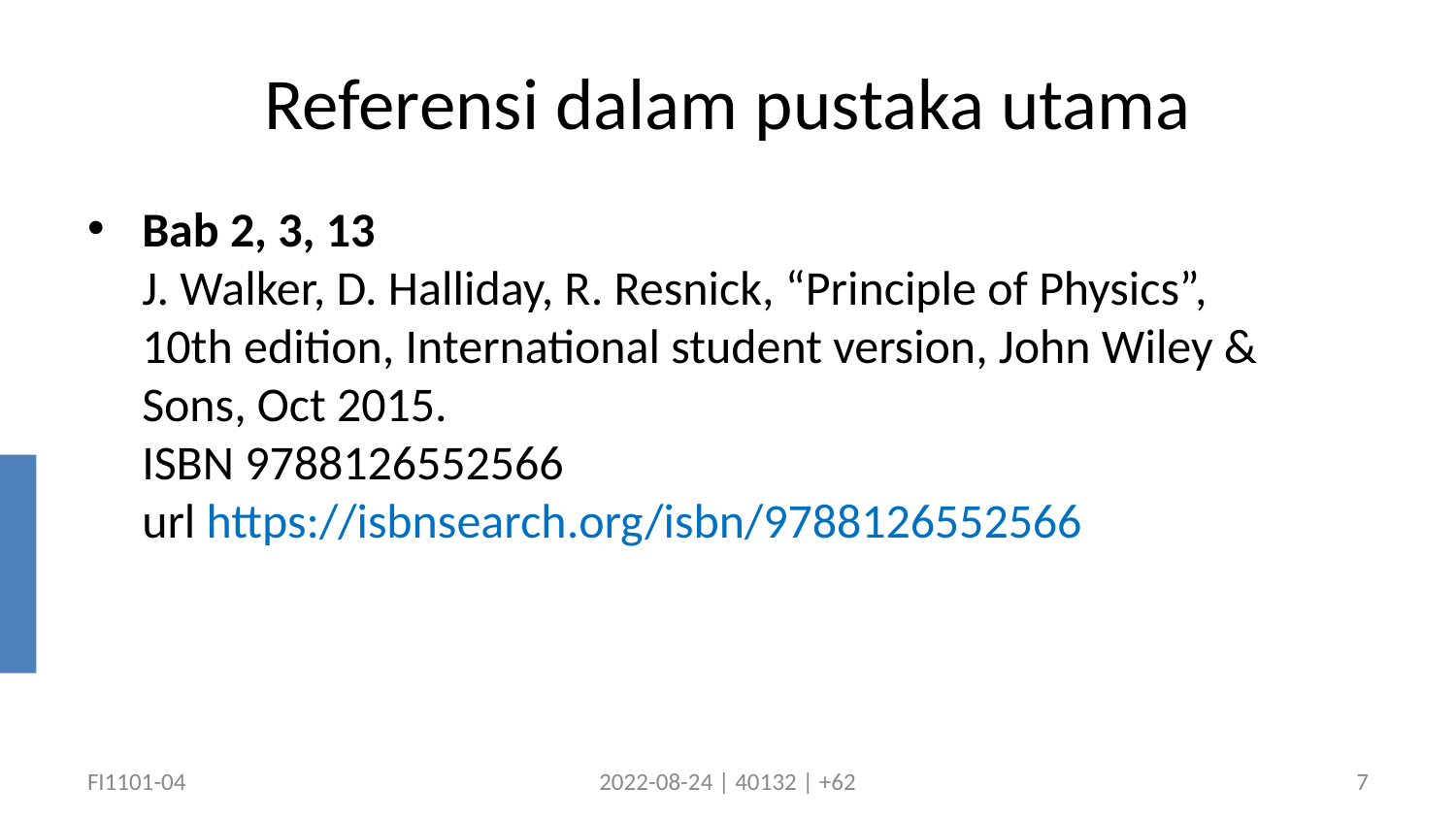

# Referensi dalam pustaka utama
Bab 2, 3, 13
J. Walker, D. Halliday, R. Resnick, “Principle of Physics”,
10th edition, International student version, John Wiley & Sons, Oct 2015.
ISBN 9788126552566
url https://isbnsearch.org/isbn/9788126552566

FI1101-04
2022-08-24 | 40132 | +62
7